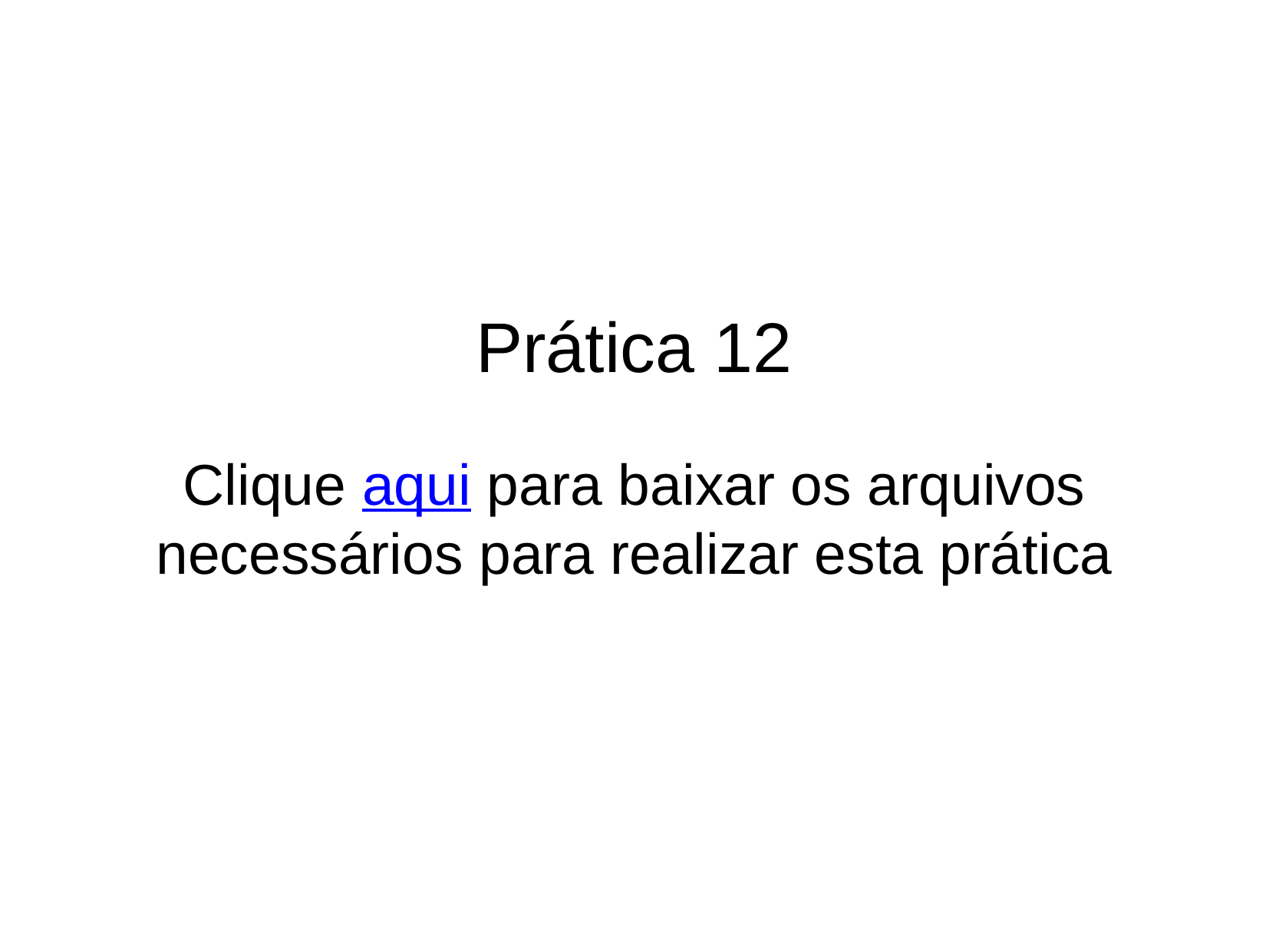

Prática 12

Clique aqui para baixar os arquivos necessários para realizar esta prática